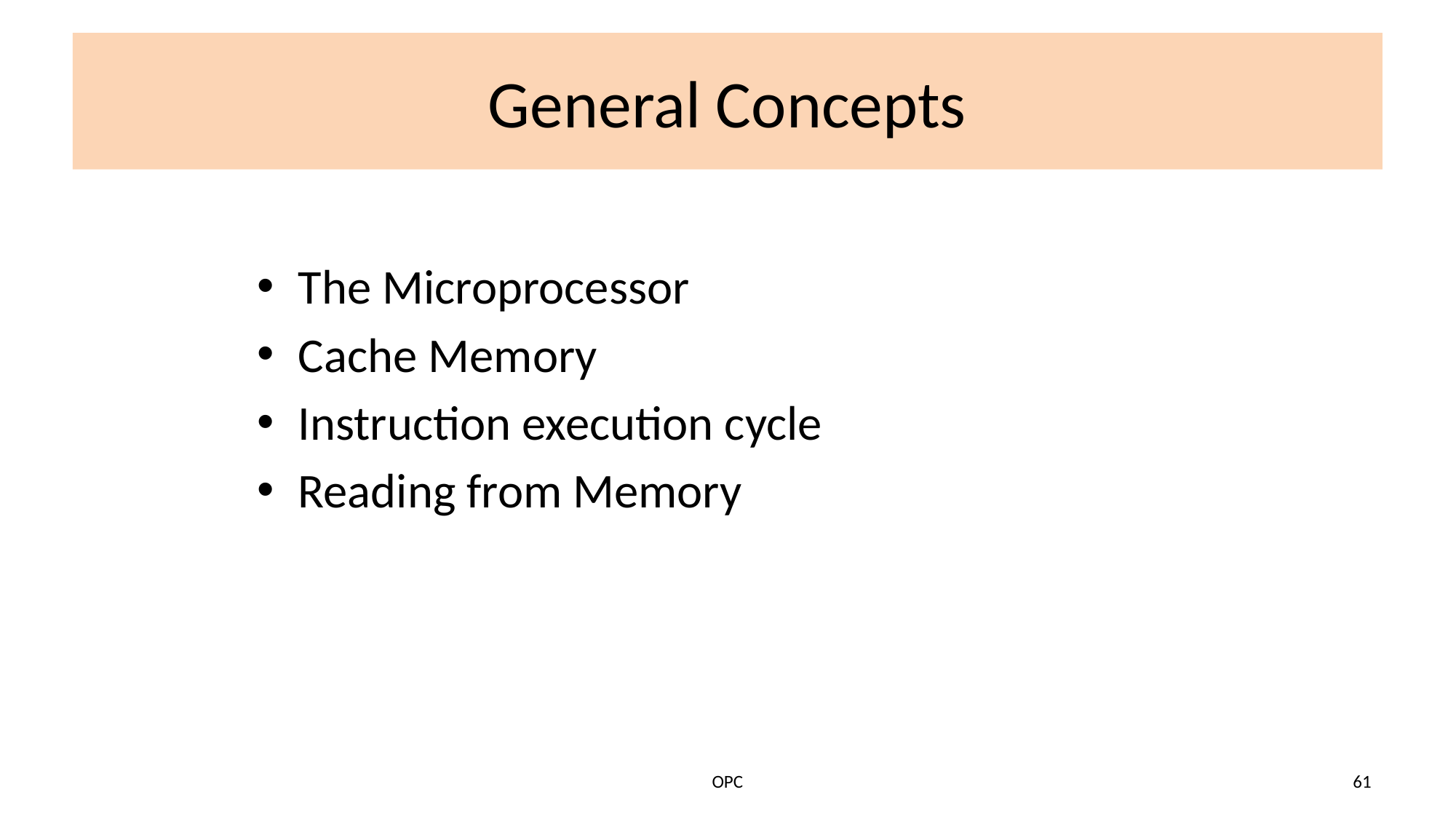

# General Concepts

The Microprocessor
Cache Memory
Instruction execution cycle
Reading from Memory

OPC
61